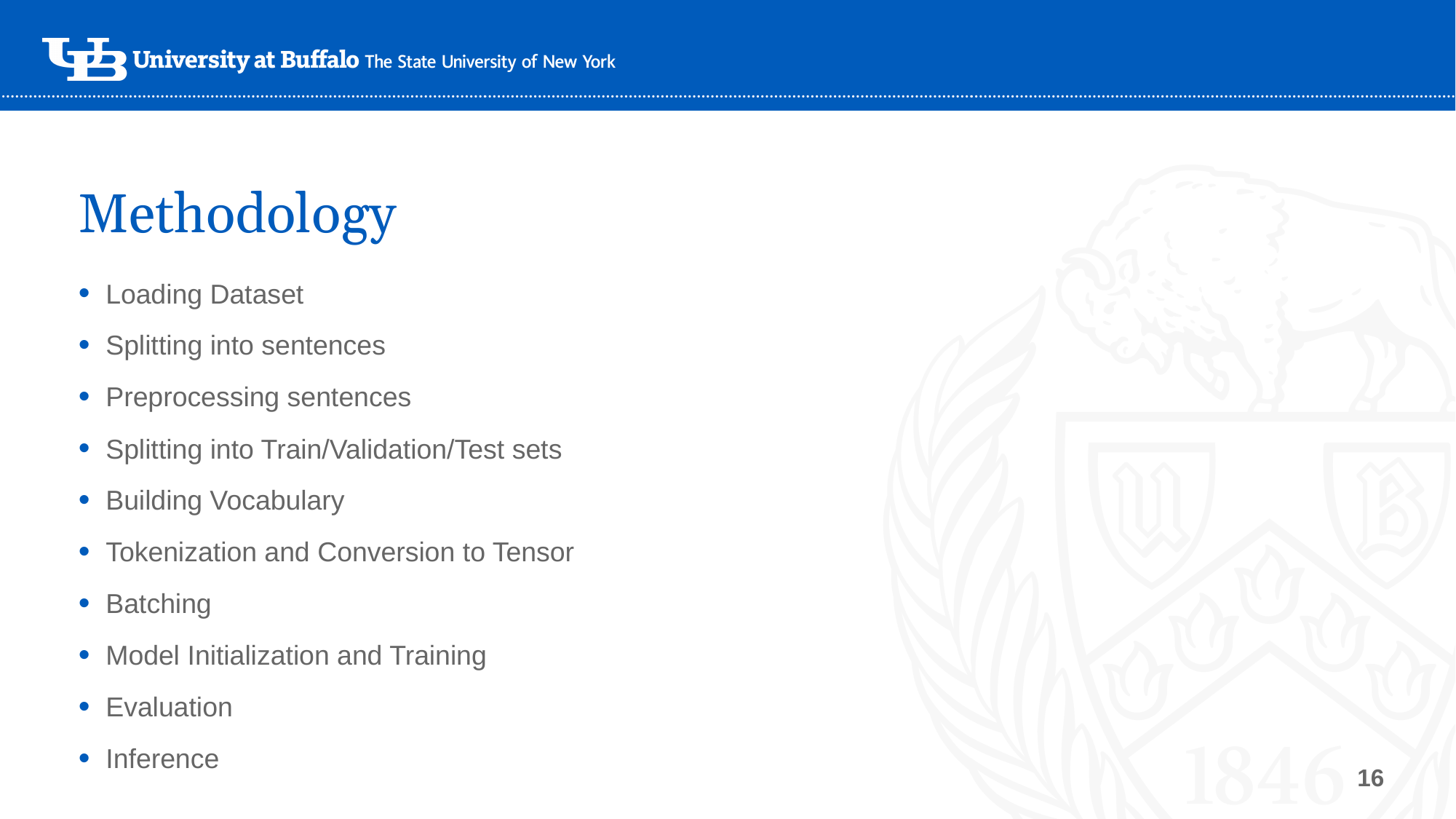

# Methodology
Loading Dataset
Splitting into sentences
Preprocessing sentences
Splitting into Train/Validation/Test sets
Building Vocabulary
Tokenization and Conversion to Tensor
Batching
Model Initialization and Training
Evaluation
Inference
16